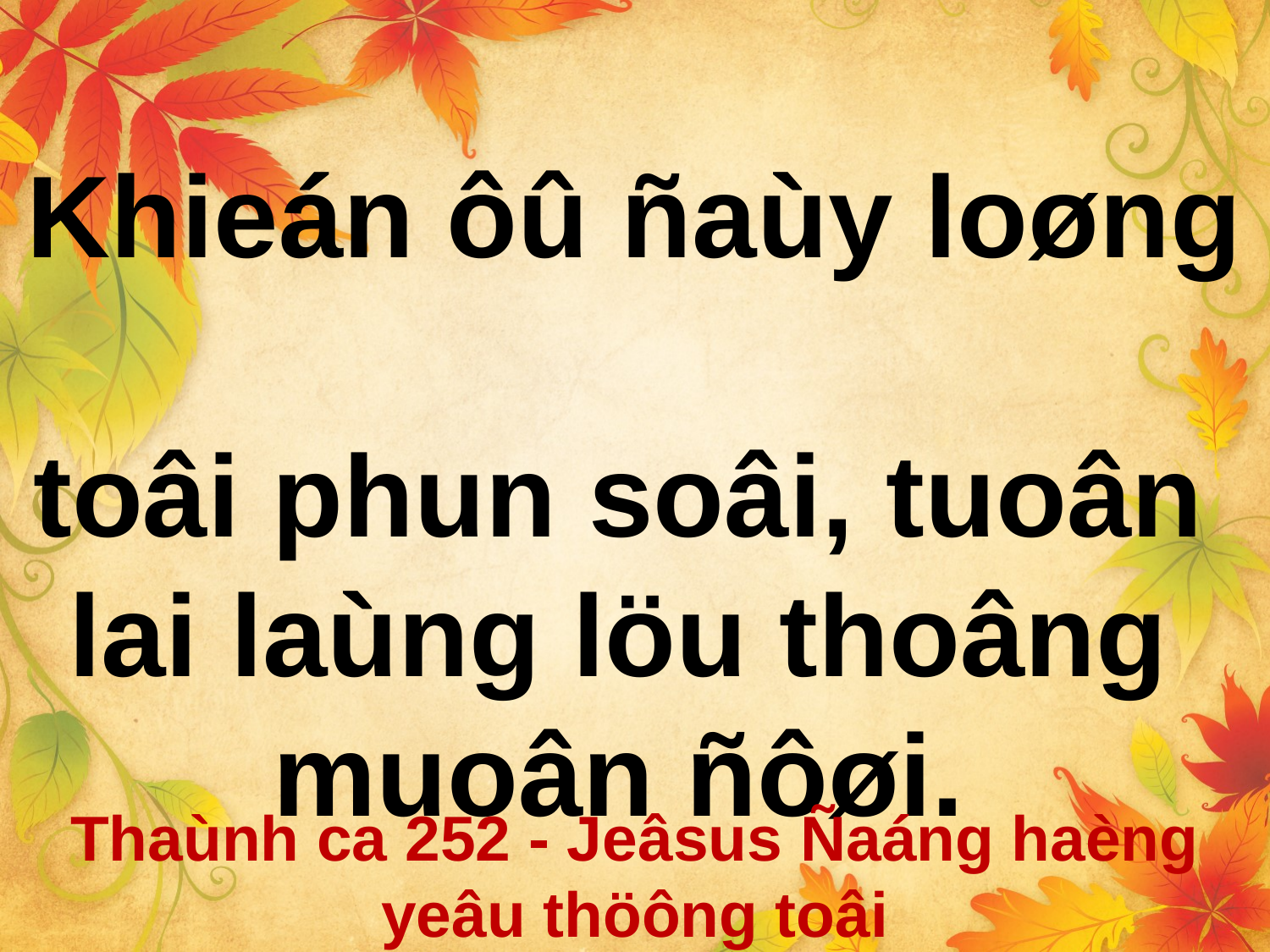

Khieán ôû ñaùy loøng
toâi phun soâi, tuoân
lai laùng löu thoâng
muoân ñôøi.
Thaùnh ca 252 - Jeâsus Ñaáng haèng yeâu thöông toâi